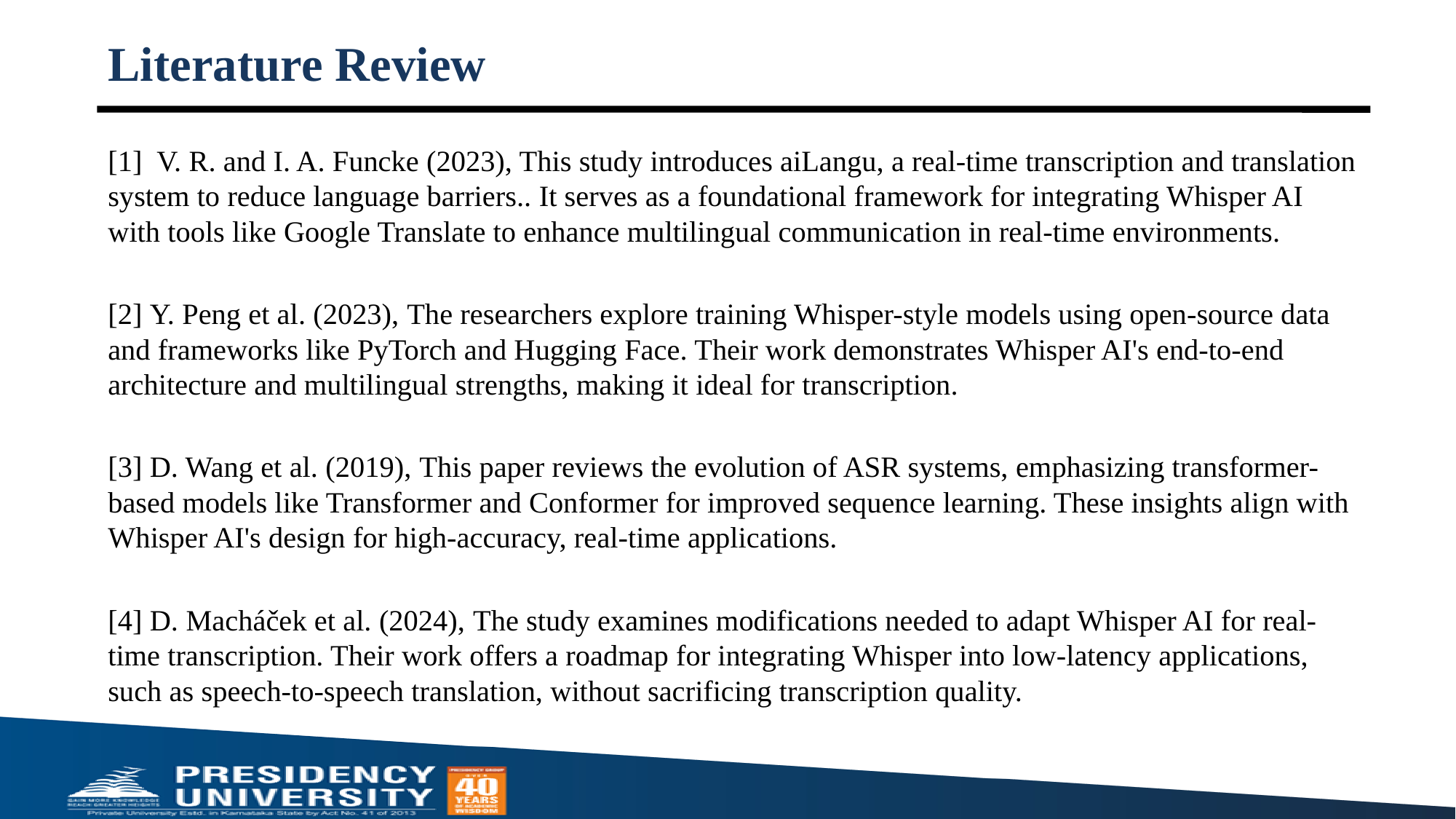

# Literature Review
[1]  V. R. and I. A. Funcke (2023), This study introduces aiLangu, a real-time transcription and translation system to reduce language barriers.. It serves as a foundational framework for integrating Whisper AI with tools like Google Translate to enhance multilingual communication in real-time environments.

[2] Y. Peng et al. (2023), The researchers explore training Whisper-style models using open-source data and frameworks like PyTorch and Hugging Face. Their work demonstrates Whisper AI's end-to-end architecture and multilingual strengths, making it ideal for transcription.

[3] D. Wang et al. (2019), This paper reviews the evolution of ASR systems, emphasizing transformer-based models like Transformer and Conformer for improved sequence learning. These insights align with Whisper AI's design for high-accuracy, real-time applications.

[4] D. Macháček et al. (2024), The study examines modifications needed to adapt Whisper AI for real-time transcription. Their work offers a roadmap for integrating Whisper into low-latency applications, such as speech-to-speech translation, without sacrificing transcription quality.